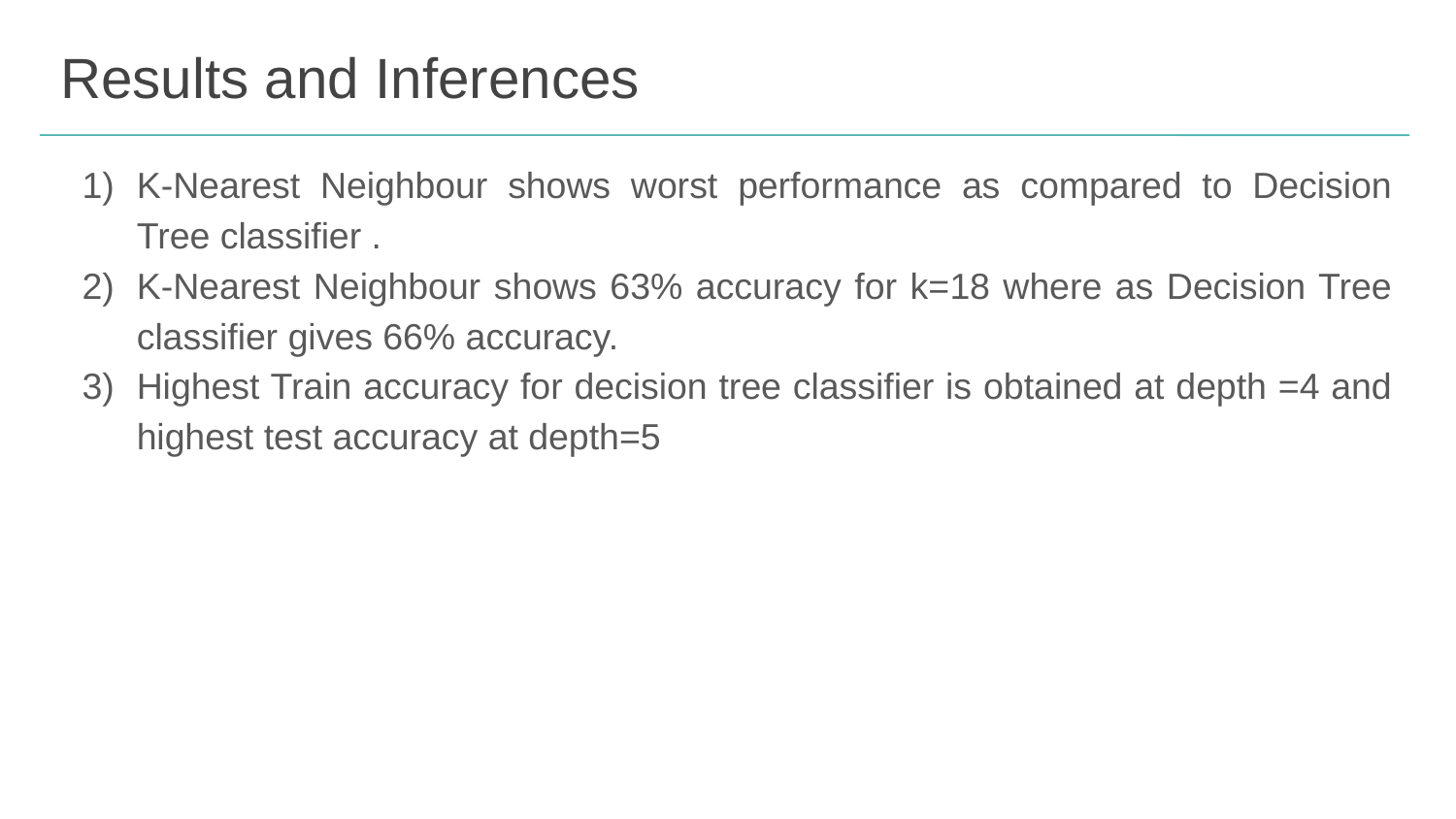

Results and Inferences
K-Nearest Neighbour shows worst performance as compared to Decision Tree classifier .
K-Nearest Neighbour shows 63% accuracy for k=18 where as Decision Tree classifier gives 66% accuracy.
Highest Train accuracy for decision tree classifier is obtained at depth =4 and highest test accuracy at depth=5